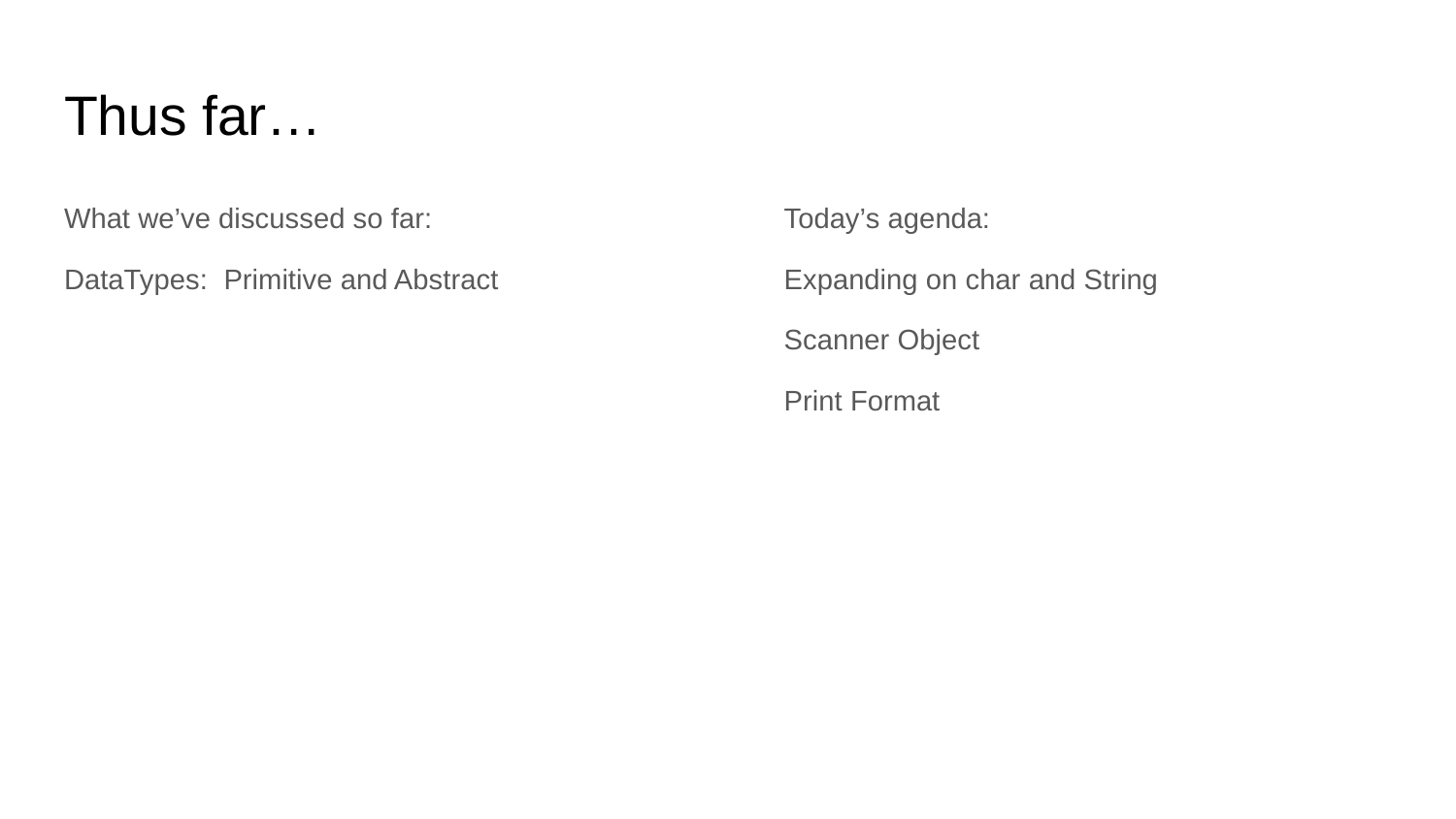

# Thus far…
What we’ve discussed so far:
DataTypes:  Primitive and Abstract

Today’s agenda:
Expanding on char and String
Scanner Object
Print Format